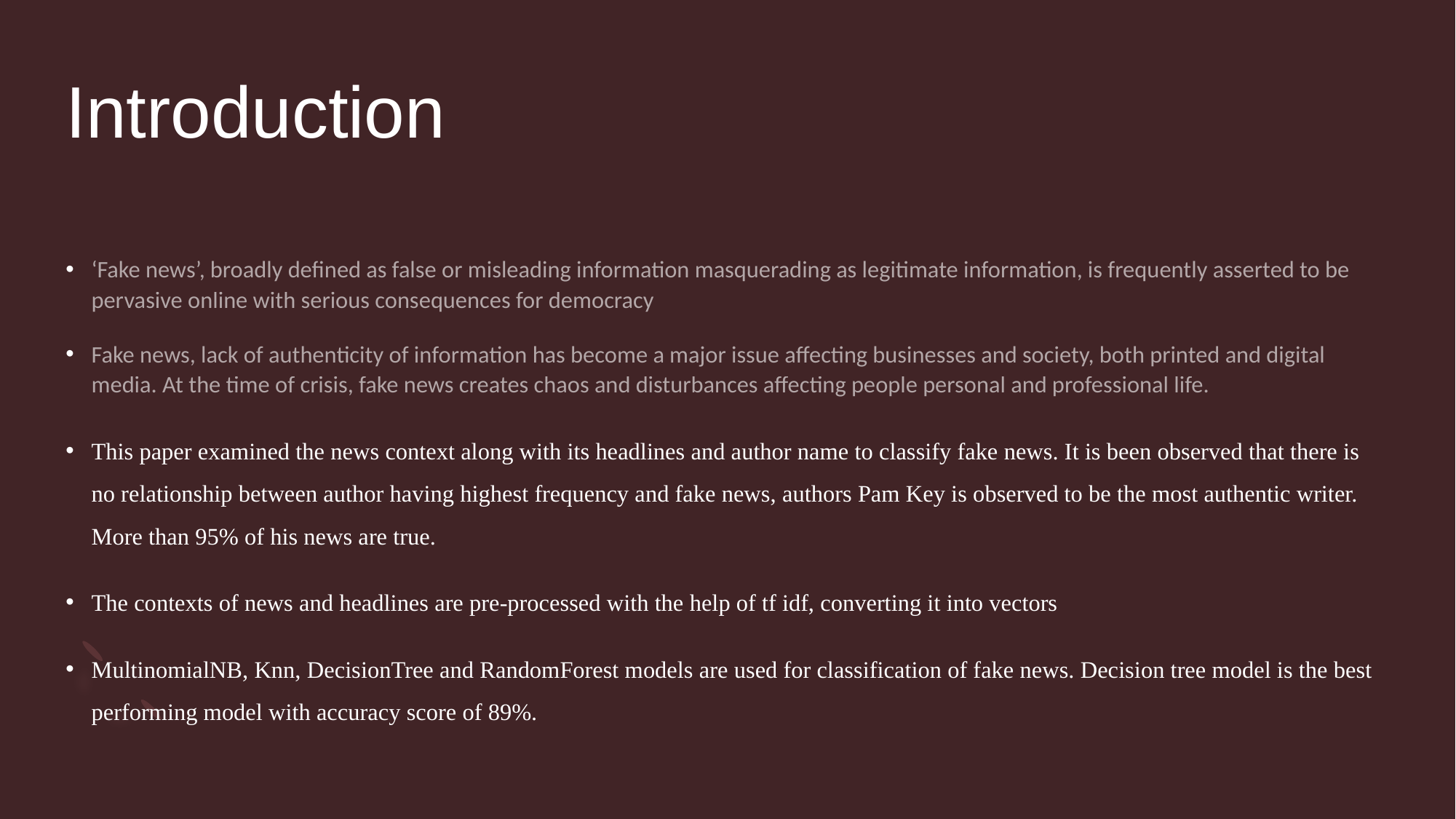

# Introduction
‘Fake news’, broadly defined as false or misleading information masquerading as legitimate information, is frequently asserted to be pervasive online with serious consequences for democracy
Fake news, lack of authenticity of information has become a major issue affecting businesses and society, both printed and digital media. At the time of crisis, fake news creates chaos and disturbances affecting people personal and professional life.
This paper examined the news context along with its headlines and author name to classify fake news. It is been observed that there is no relationship between author having highest frequency and fake news, authors Pam Key is observed to be the most authentic writer. More than 95% of his news are true.
The contexts of news and headlines are pre-processed with the help of tf idf, converting it into vectors
MultinomialNB, Knn, DecisionTree and RandomForest models are used for classification of fake news. Decision tree model is the best performing model with accuracy score of 89%.